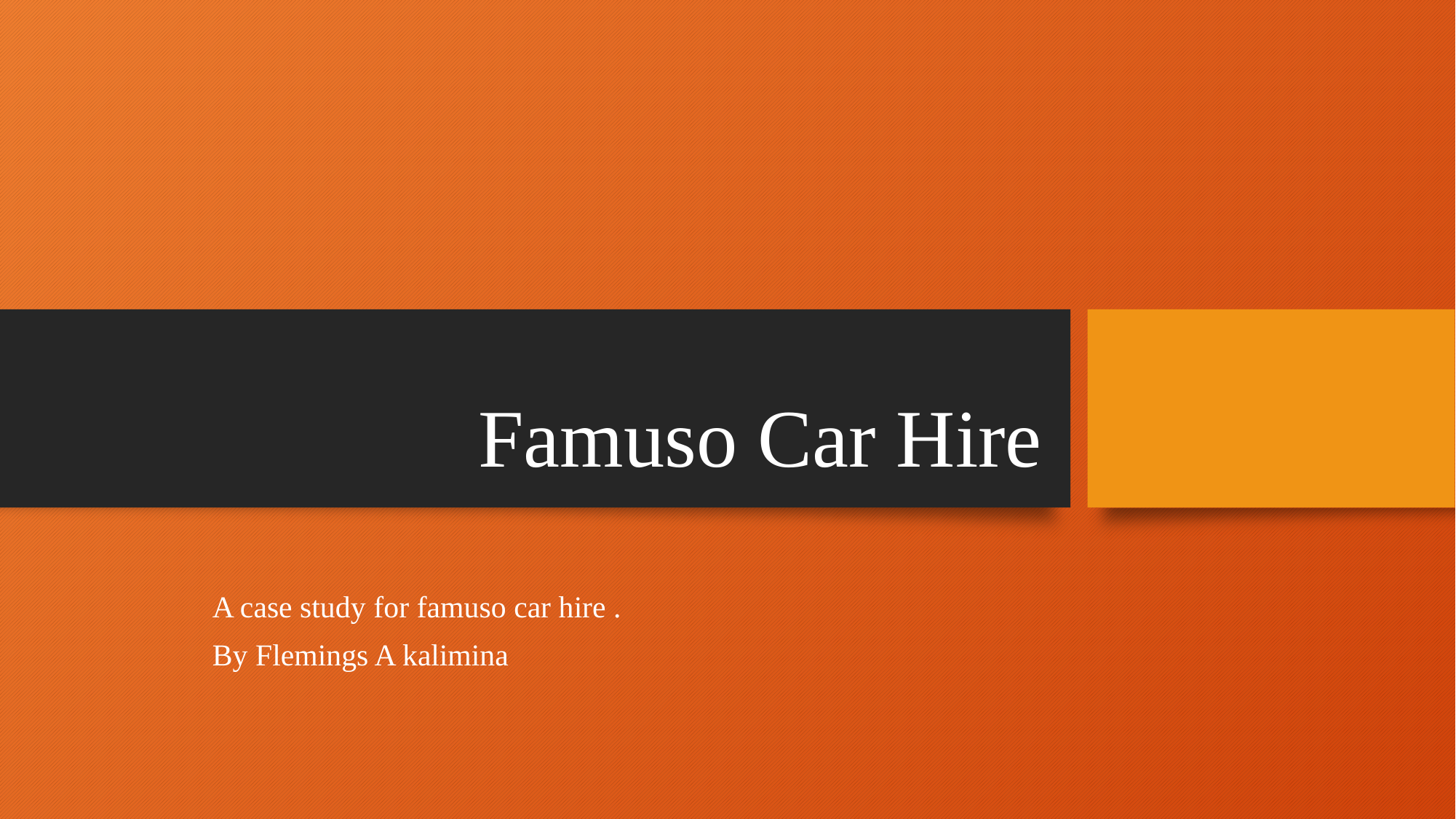

# Famuso Car Hire
A case study for famuso car hire .
By Flemings A kalimina